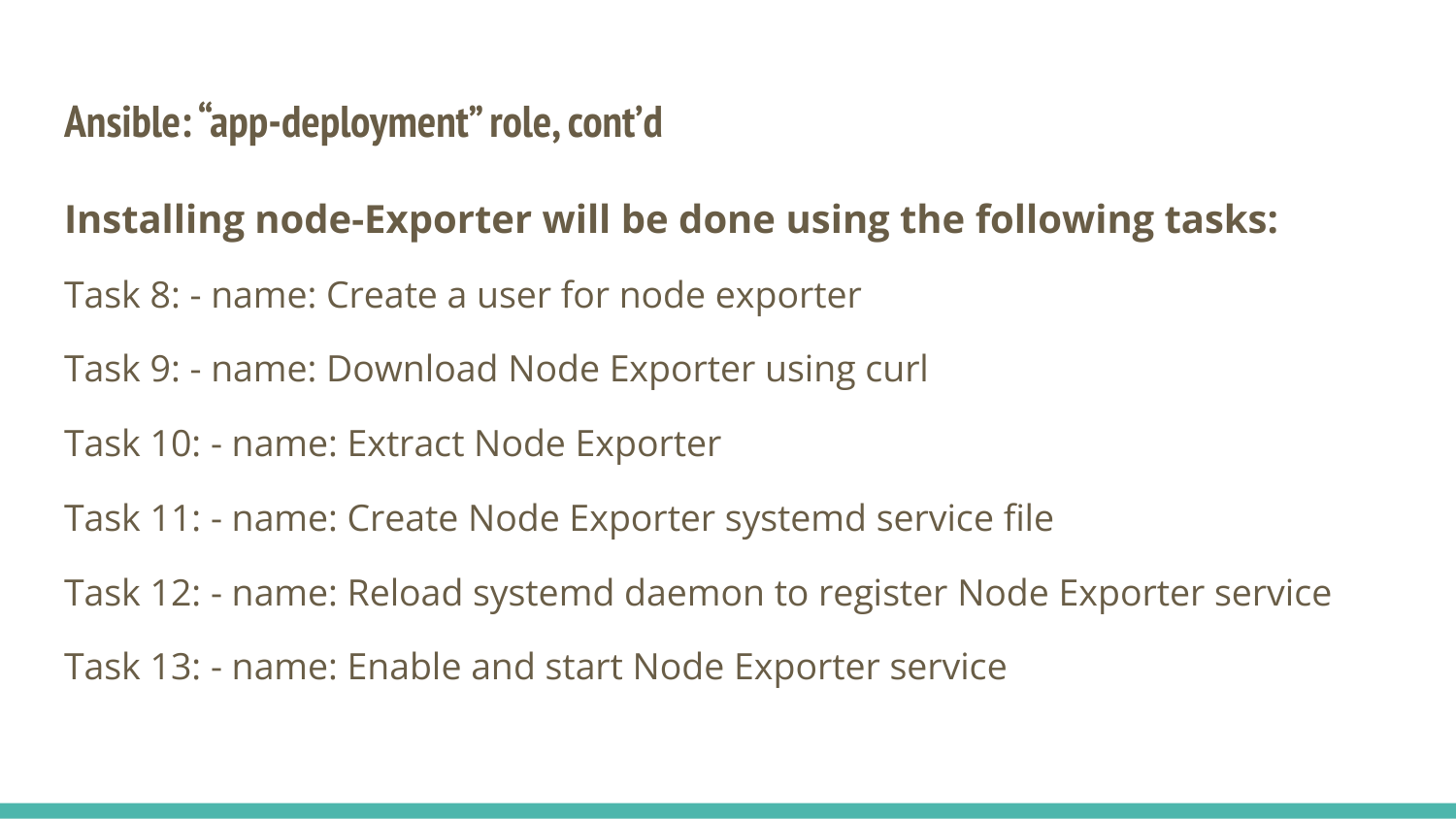

# Ansible: “app-deployment” role, cont’d
Installing node-Exporter will be done using the following tasks:
Task 8: - name: Create a user for node exporter
Task 9: - name: Download Node Exporter using curl
Task 10: - name: Extract Node Exporter
Task 11: - name: Create Node Exporter systemd service file
Task 12: - name: Reload systemd daemon to register Node Exporter service
Task 13: - name: Enable and start Node Exporter service